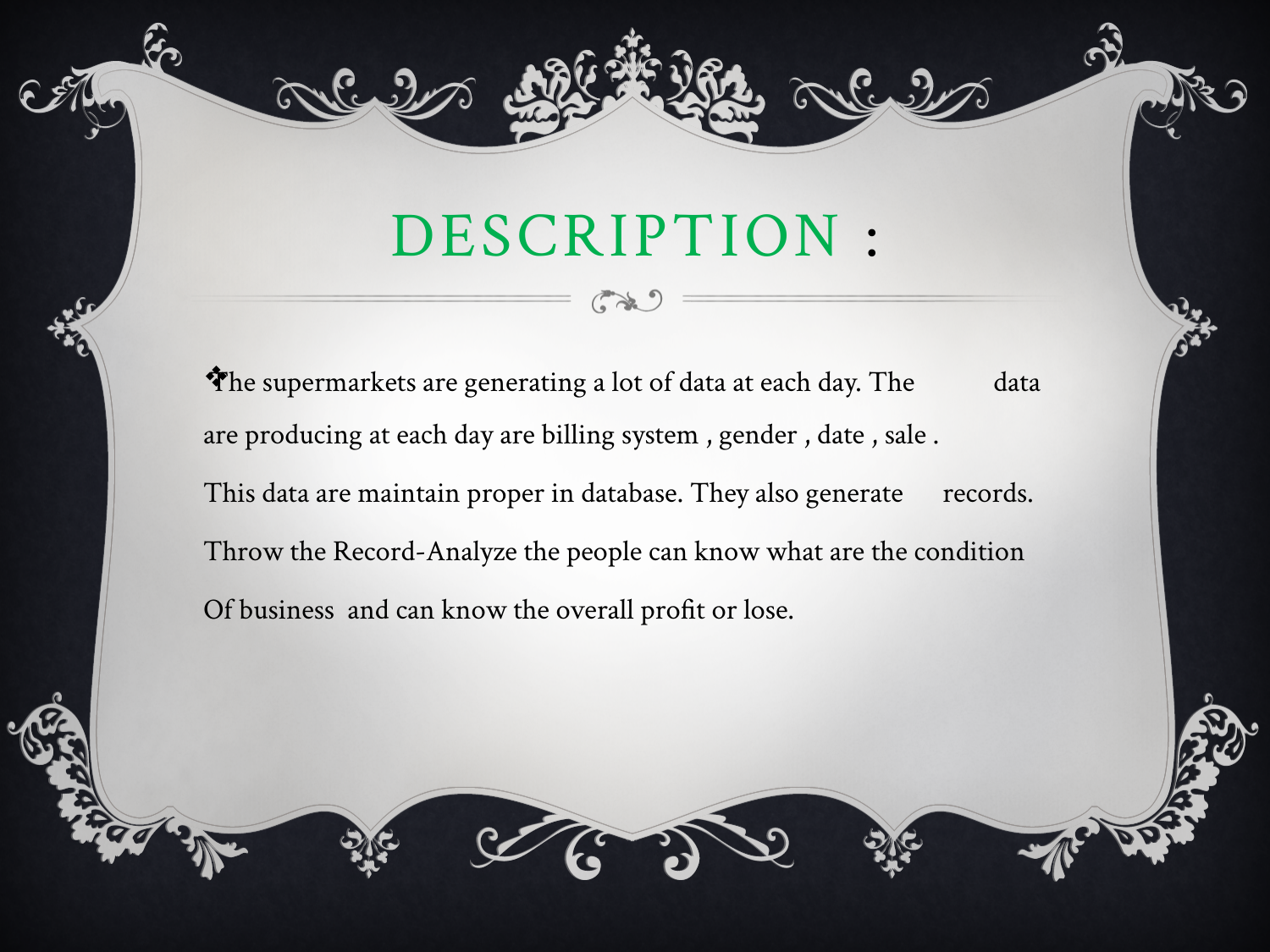

# Description :
The supermarkets are generating a lot of data at each day. The            data are producing at each day are billing system , gender , date , sale .
This data are maintain proper in database. They also generate      records.
Throw the Record-Analyze the people can know what are the condition
Of business  and can know the overall profit or lose.